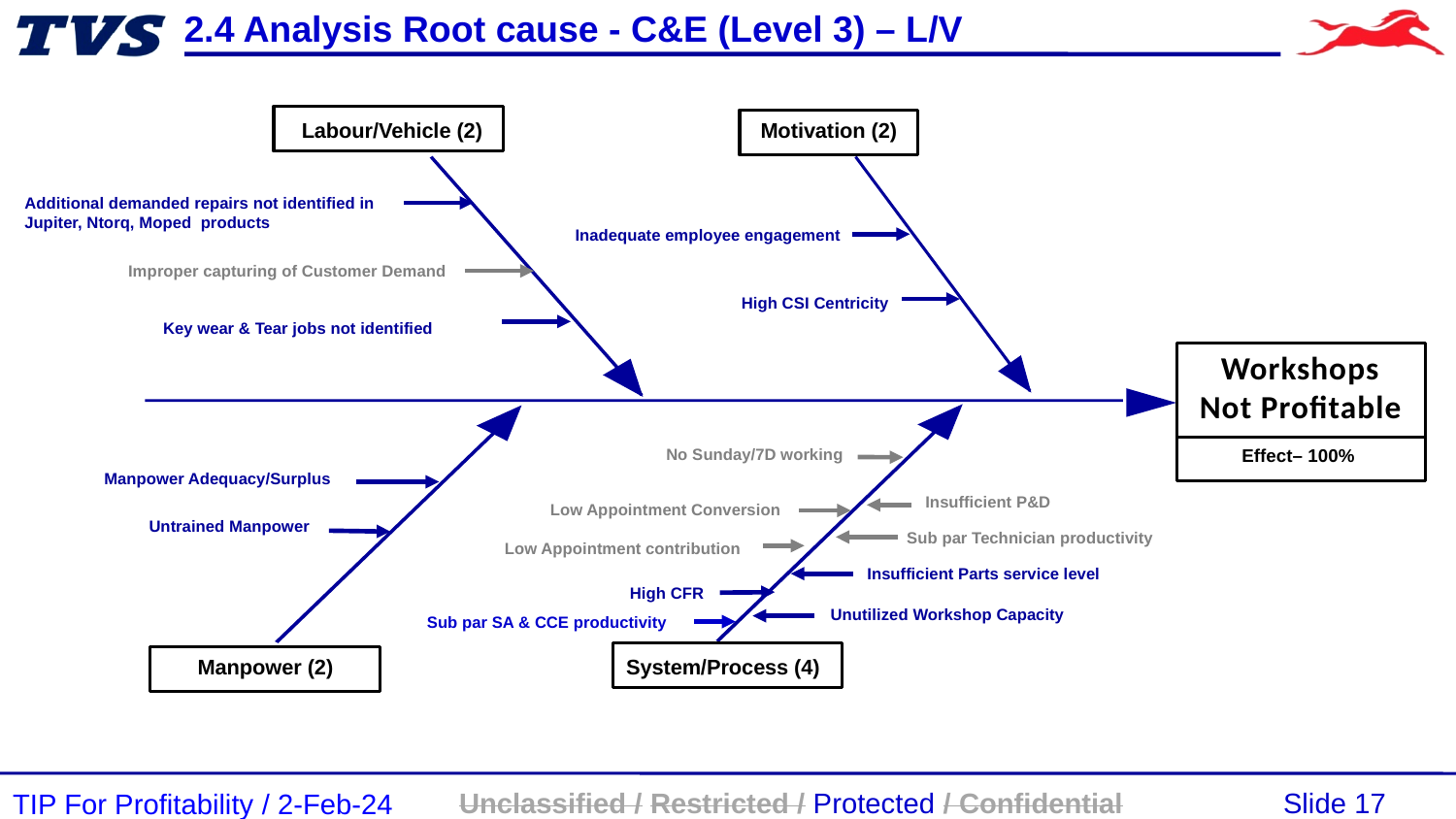

2.4 Analysis Root cause - C&E (Level 3) – L/V

Labour/Vehicle (2)

Motivation (2)

Additional demanded repairs not identified in Jupiter, Ntorq, Moped  products
Inadequate employee engagement
Improper capturing of Customer Demand
High CSI Centricity
Key wear & Tear jobs not identified
Workshops Not Profitable

No Sunday/7D working
Effect– 100%
Manpower Adequacy/Surplus
Insufficient P&D
Low Appointment Conversion
Untrained Manpower
Sub par Technician productivity
Low Appointment contribution
Insufficient Parts service level
High CFR
Unutilized Workshop Capacity
Sub par SA & CCE productivity

Manpower (2)

System/Process (4)